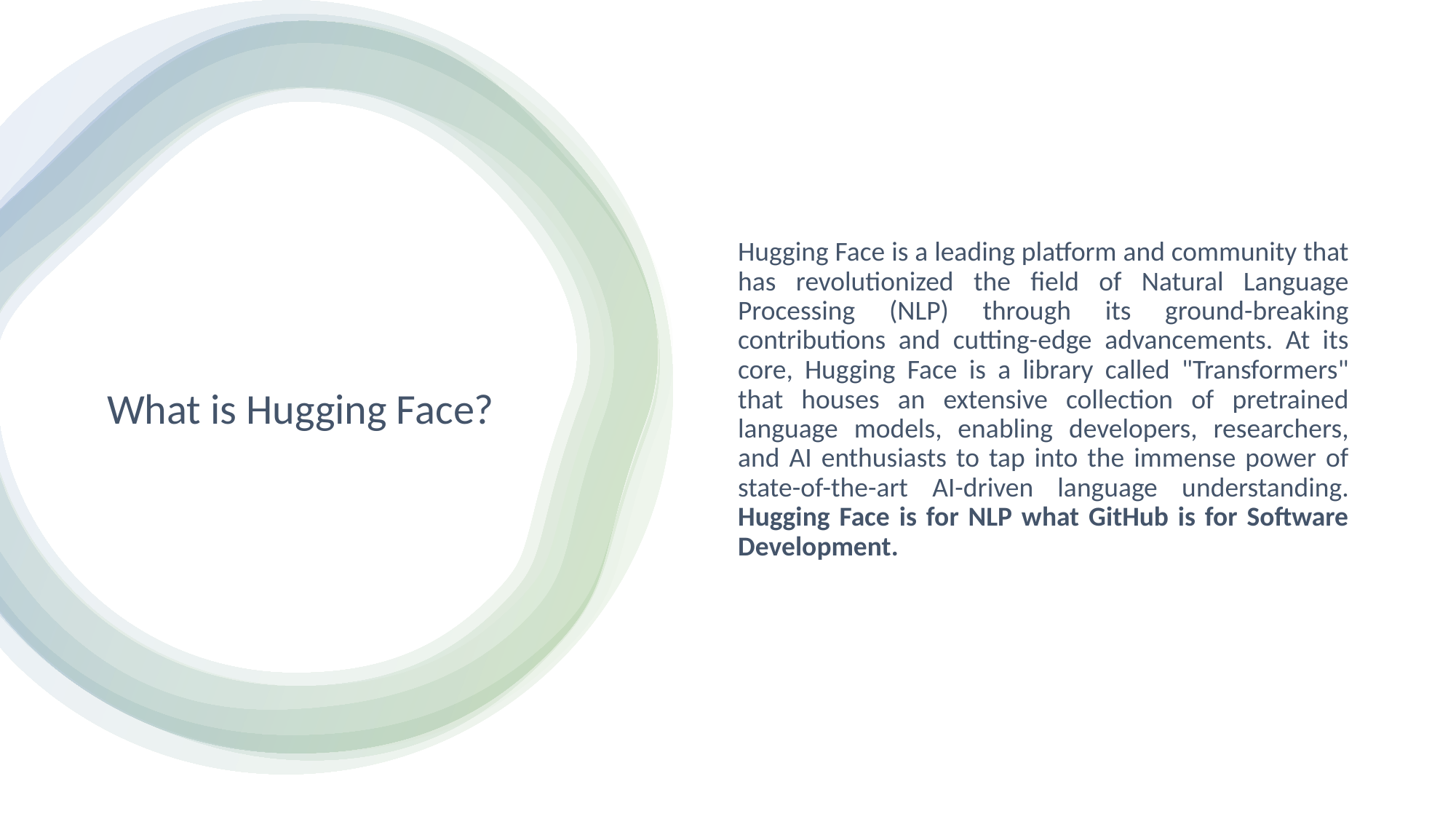

Hugging Face is a leading platform and community that has revolutionized the field of Natural Language Processing (NLP) through its ground-breaking contributions and cutting-edge advancements. At its core, Hugging Face is a library called "Transformers" that houses an extensive collection of pretrained language models, enabling developers, researchers, and AI enthusiasts to tap into the immense power of state-of-the-art AI-driven language understanding. Hugging Face is for NLP what GitHub is for Software Development.

# What is Hugging Face?